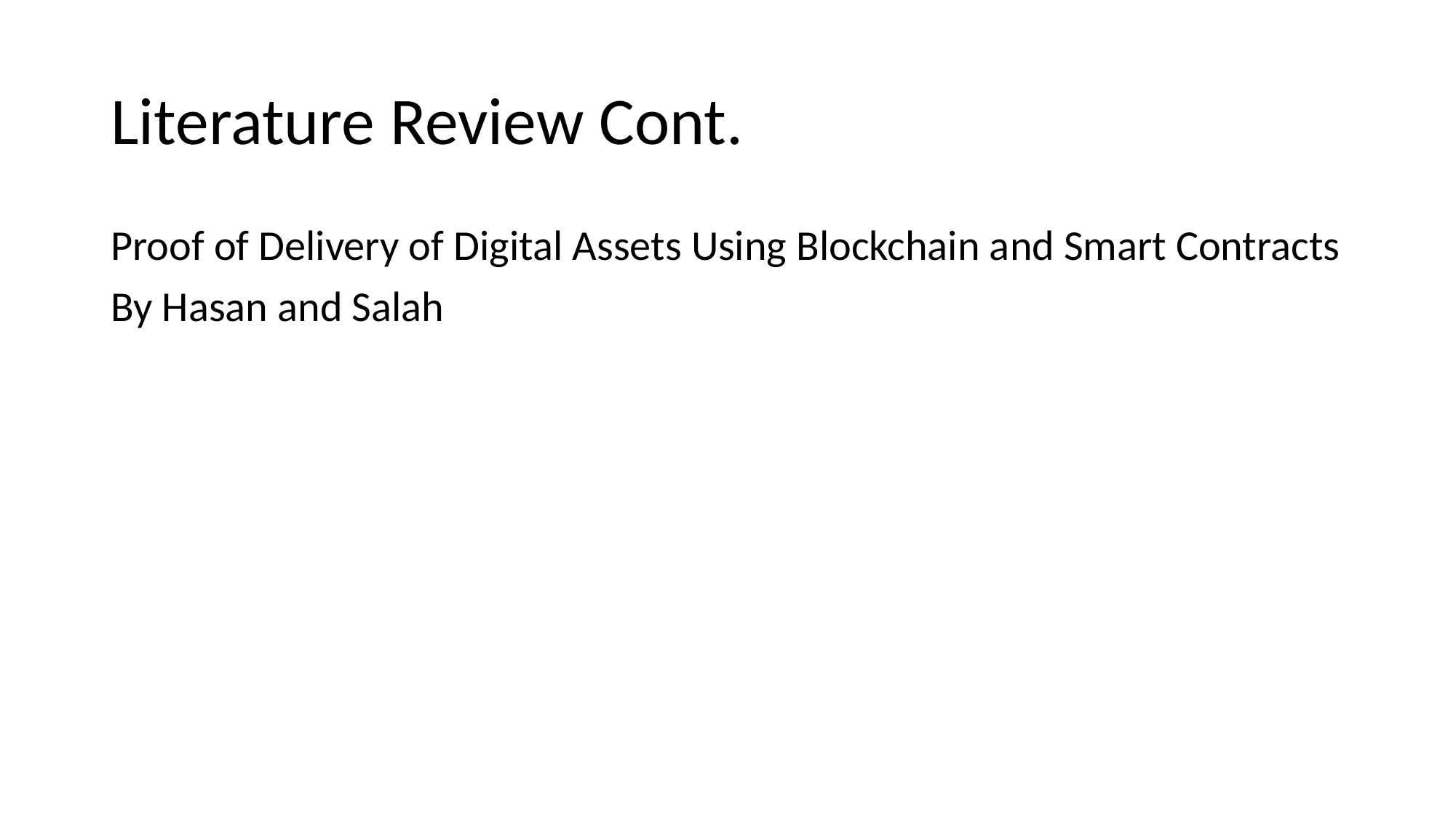

# Literature Review Cont.
Proof of Delivery of Digital Assets Using Blockchain and Smart Contracts
By Hasan and Salah